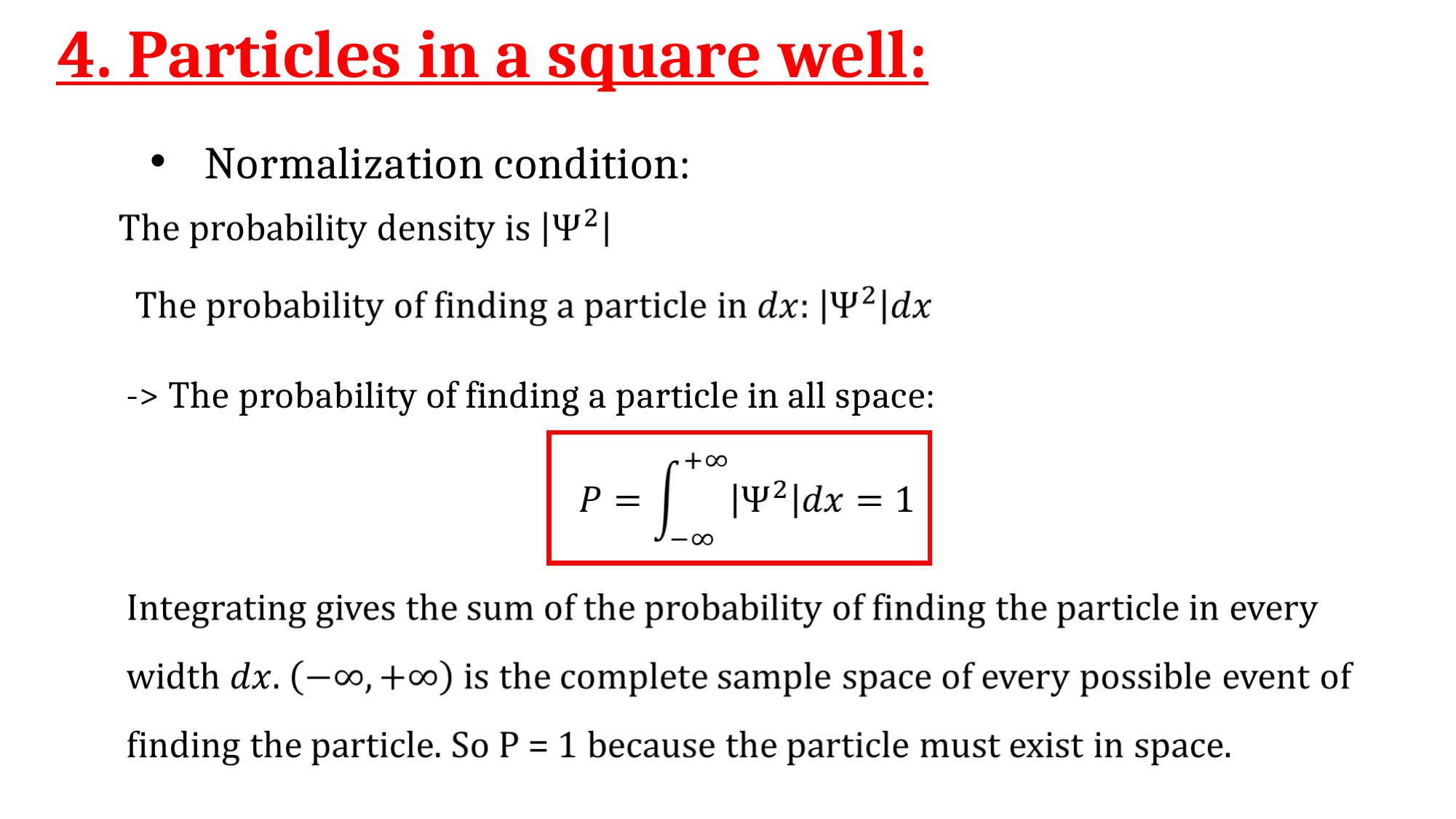

# 4. Particles in a square well:
Normalization condition:

-> The probability of finding a particle in all space: